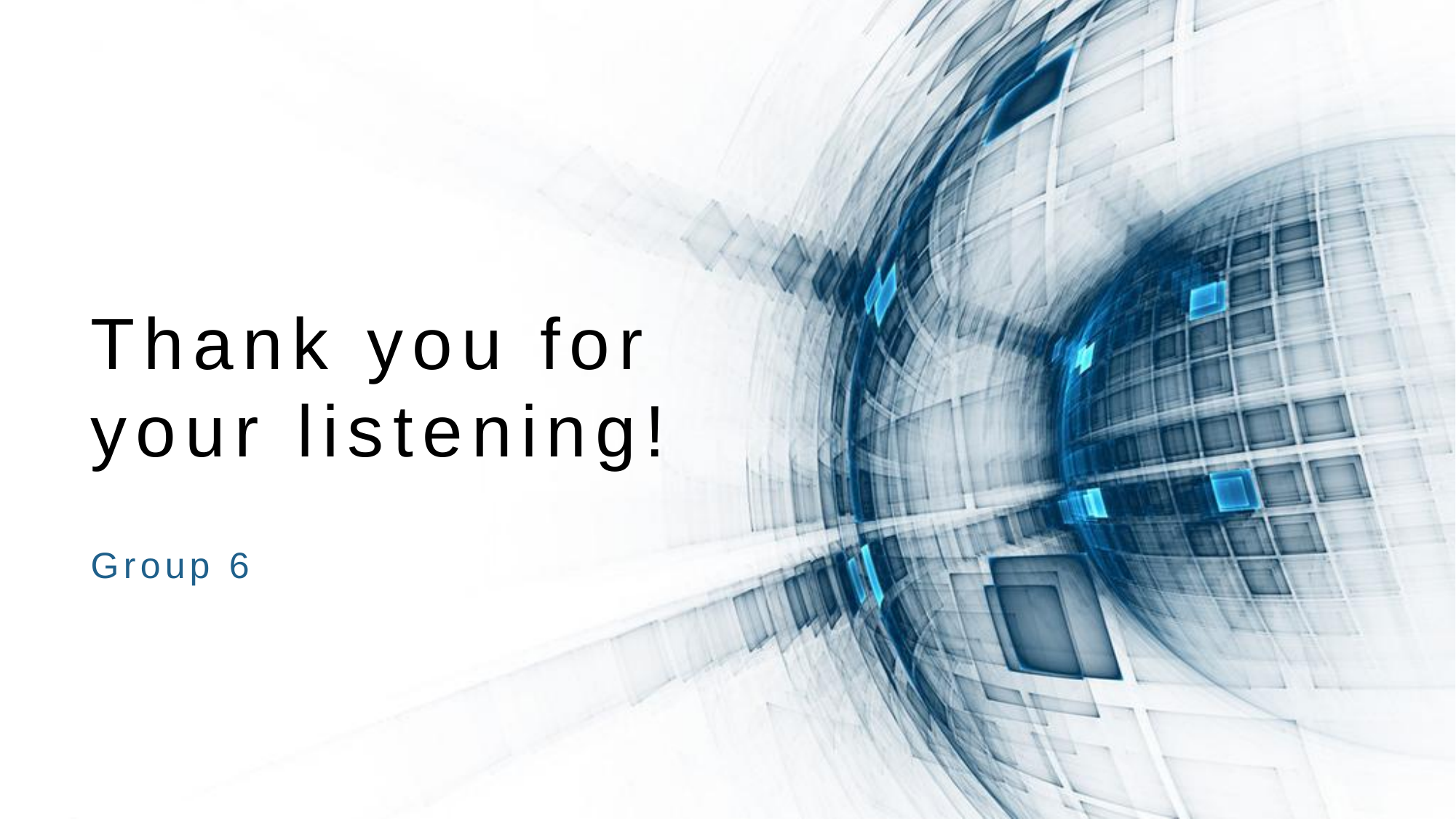

Thank you for your listening!
Group 6